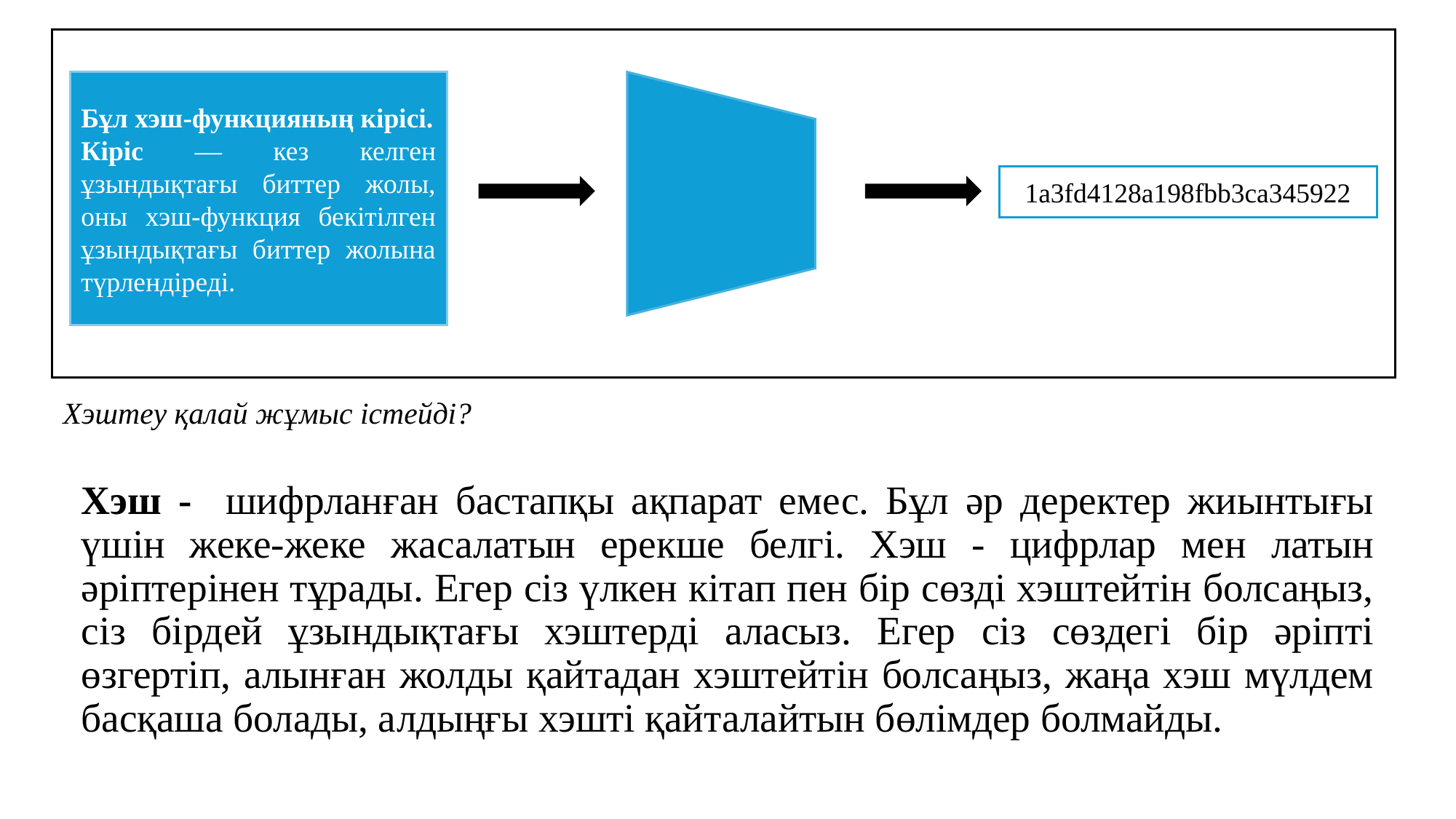

Бұл хэш-функцияның кірісі.
Кіріс — кез келген ұзындықтағы биттер жолы, оны хэш-функция бекітілген ұзындықтағы биттер жолына түрлендіреді.

1a3fd4128a198fbb3ca345922

Хэштеу қалай жұмыс істейді?
Хэш -  шифрланған бастапқы ақпарат емес. Бұл әр деректер жиынтығы үшін жеке-жеке жасалатын ерекше белгі. Хэш - цифрлар мен латын әріптерінен тұрады. Егер сіз үлкен кітап пен бір сөзді хэштейтін болсаңыз, сіз бірдей ұзындықтағы хэштерді аласыз. Егер сіз сөздегі бір әріпті өзгертіп, алынған жолды қайтадан хэштейтін болсаңыз, жаңа хэш мүлдем басқаша болады, алдыңғы хэшті қайталайтын бөлімдер болмайды.